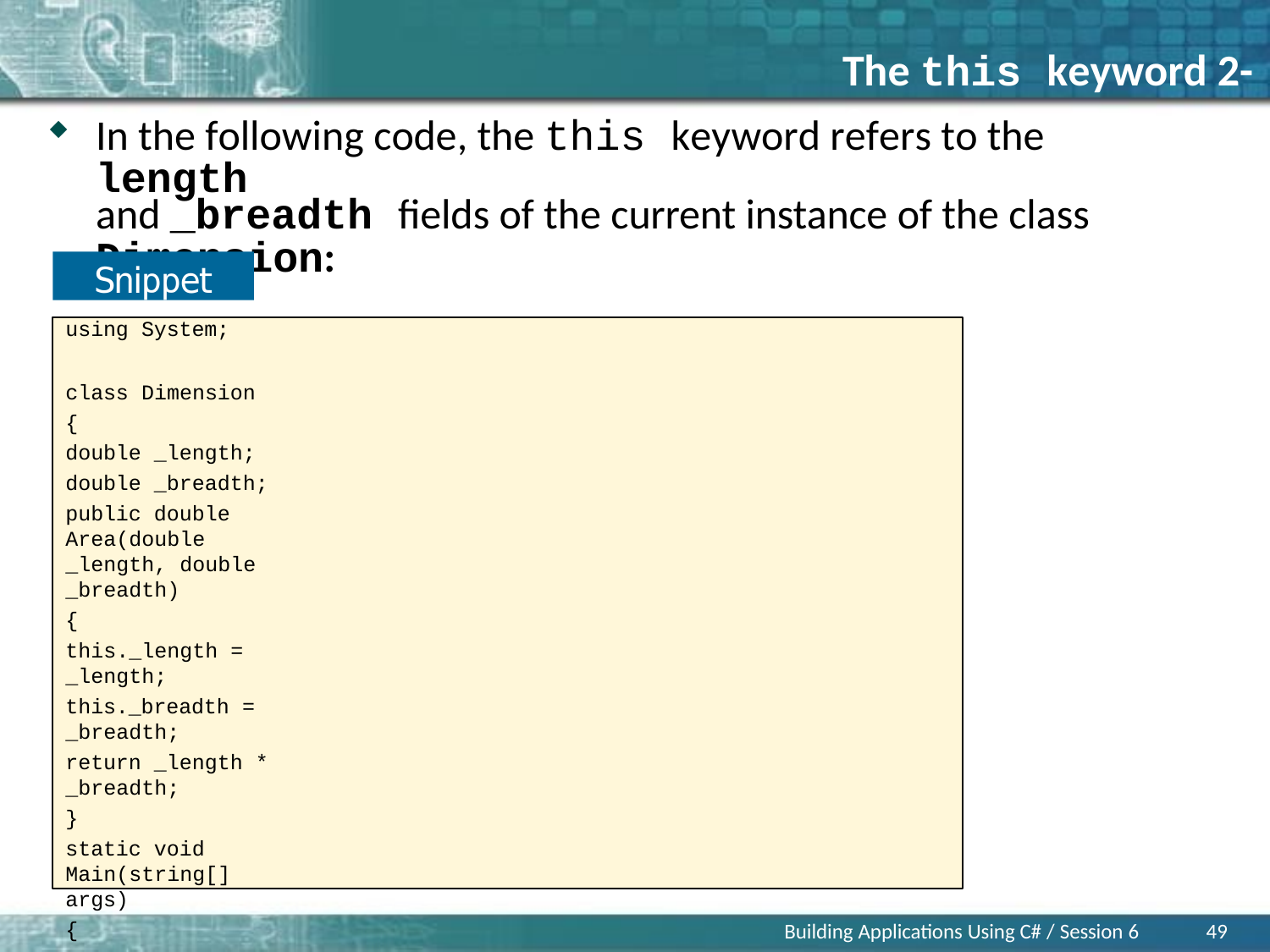

# The this keyword 2-3
In the following code, the this keyword refers to the length
and _breadth fields of the current instance of the class
Dimension:
Snippet

using System;

class Dimension
{
double _length;  double _breadth;
public double Area(double _length, double _breadth)
{
this._length = _length;
this._breadth = _breadth;
return _length * _breadth;
}
static void Main(string[] args)
{
Dimension objDimension = new Dimension();  Console.WriteLine(“Area of rectangle = “ +  objDimension.Area(10.5, 12.5));
}
}
Building Applications Using C# / Session 6
49